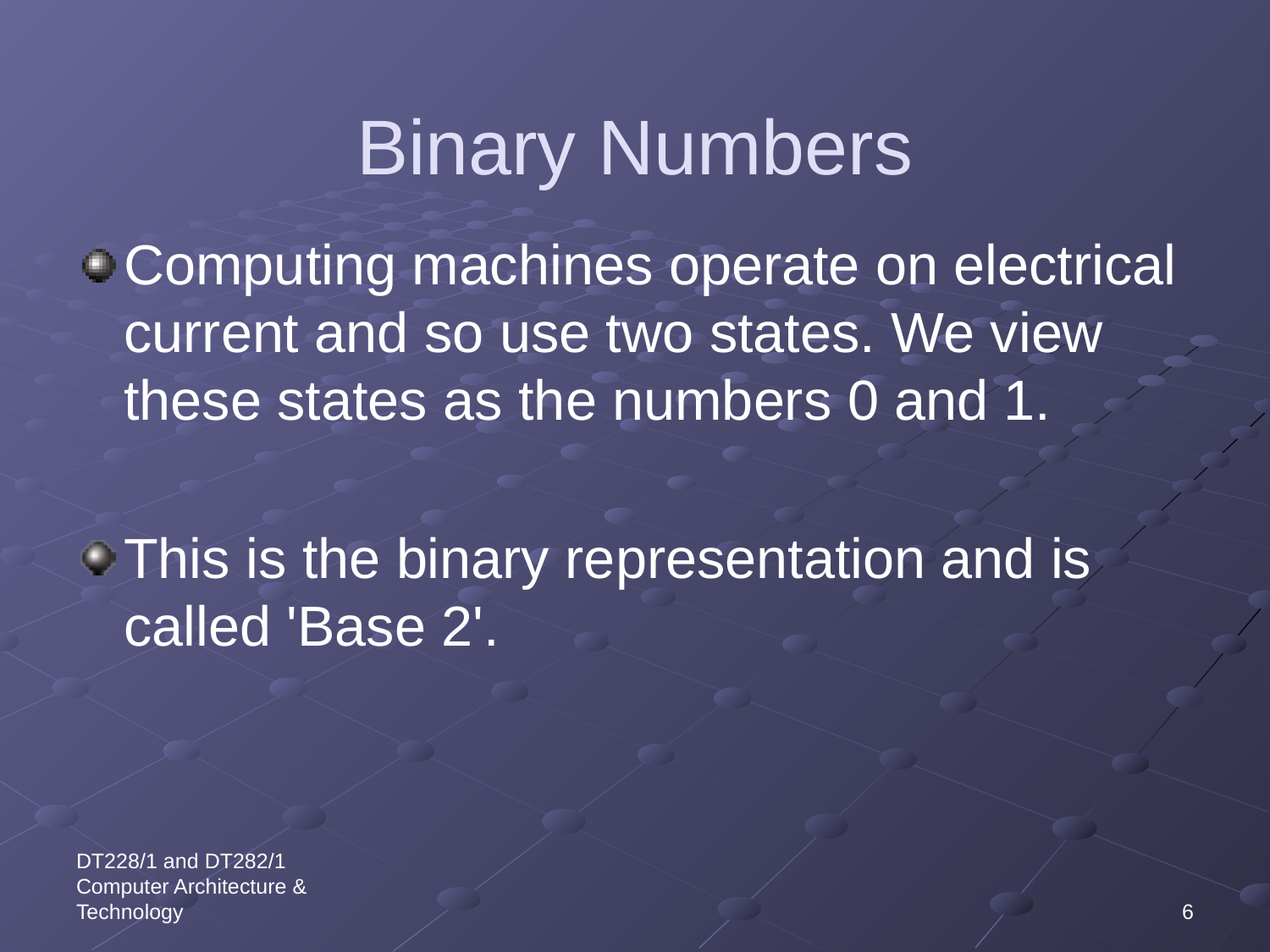

# Binary Numbers
Computing machines operate on electrical current and so use two states. We view these states as the numbers 0 and 1.

This is the binary representation and is called 'Base 2'.
DT228/1 and DT282/1 Computer Architecture & Technology
6